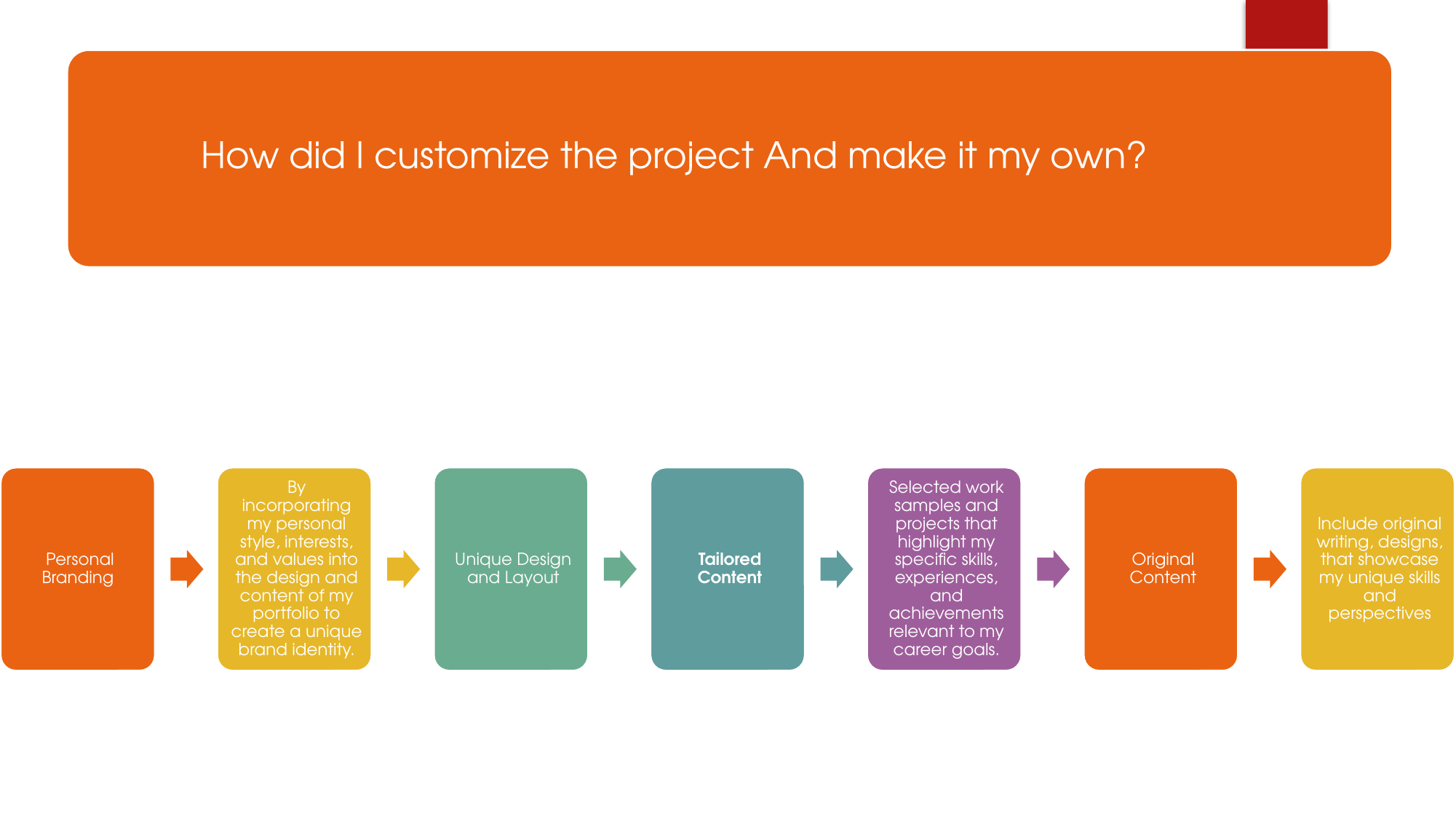

How did I customize the project And make it my own?
Personal Branding

By incorporating my personal style, interests, and values into the design and content of my portfolio to create a unique brand identity.

Unique Design and Layout

Tailored Content

Selected work samples and projects that highlight my specific skills, experiences, and achievements relevant to my career goals.

Original Content

Include original writing, designs, that showcase my unique skills and perspectives